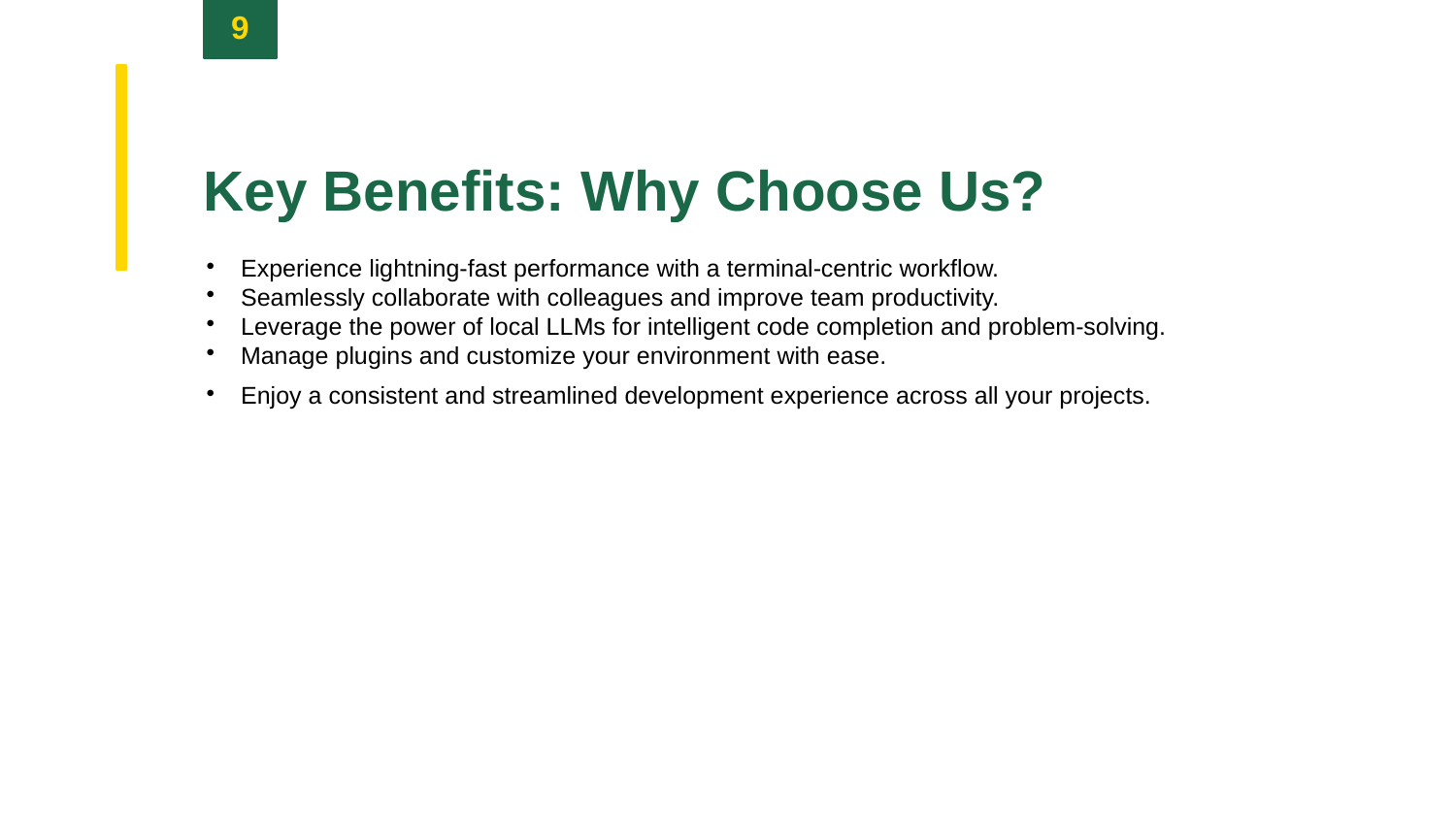

9

Key Benefits: Why Choose Us?
Experience lightning-fast performance with a terminal-centric workflow.
Seamlessly collaborate with colleagues and improve team productivity.
Leverage the power of local LLMs for intelligent code completion and problem-solving.
Manage plugins and customize your environment with ease.
Enjoy a consistent and streamlined development experience across all your projects.